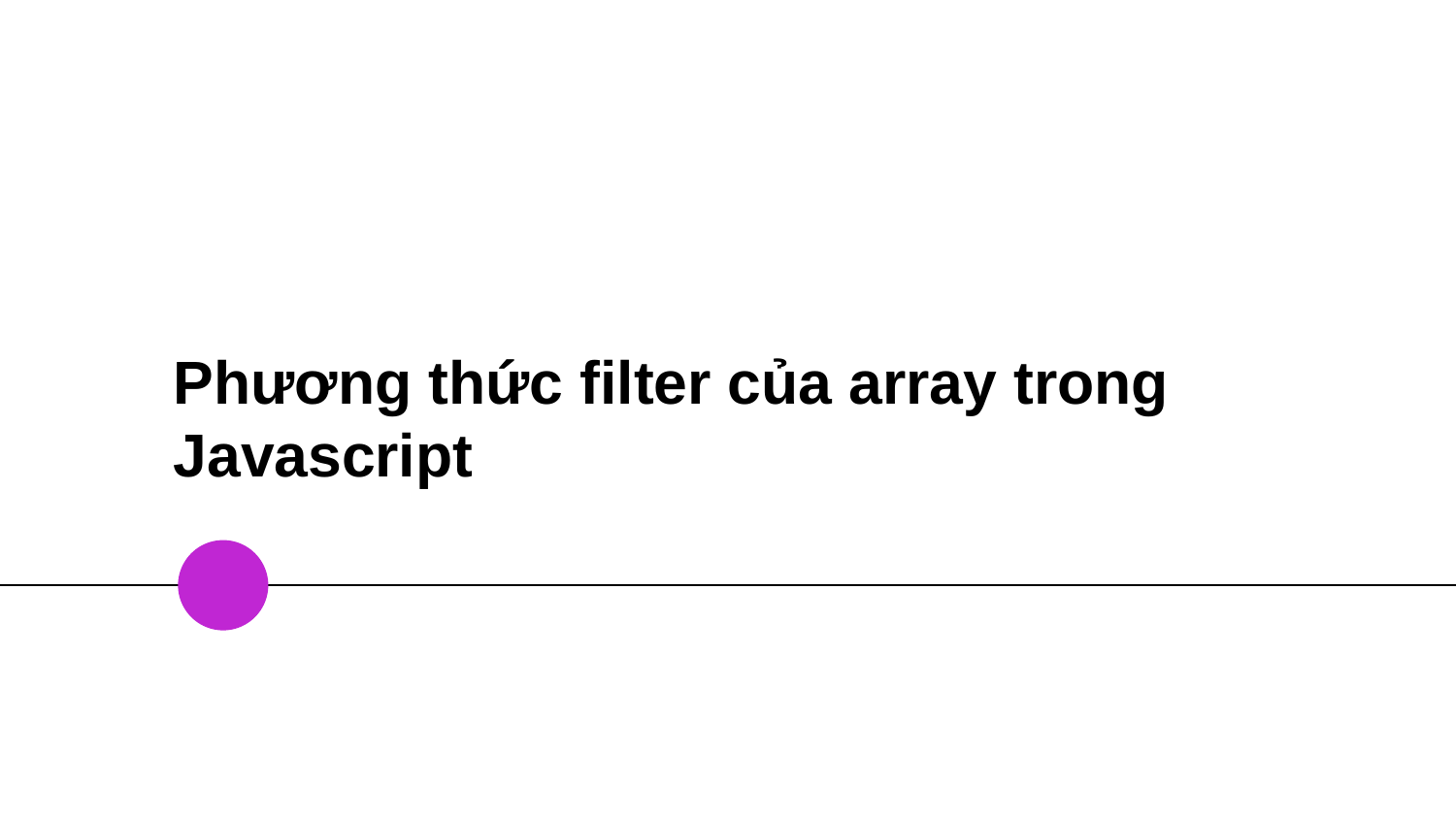

# Phương thức filter của array trong Javascript